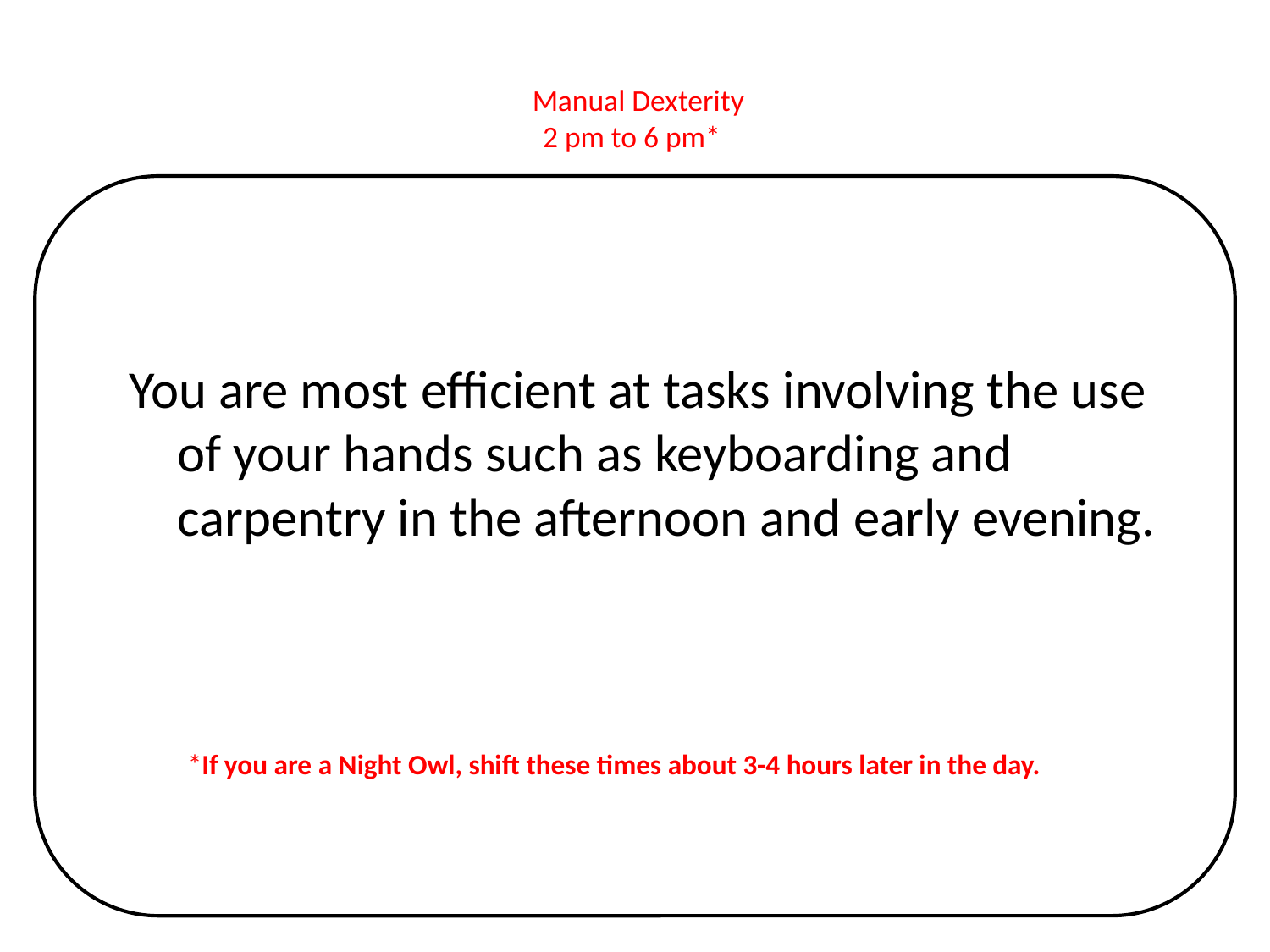

# Manual Dexterity 2 pm to 6 pm*

You are most efficient at tasks involving the use of your hands such as keyboarding and carpentry in the afternoon and early evening.
*If you are a Night Owl, shift these times about 3-4 hours later in the day.